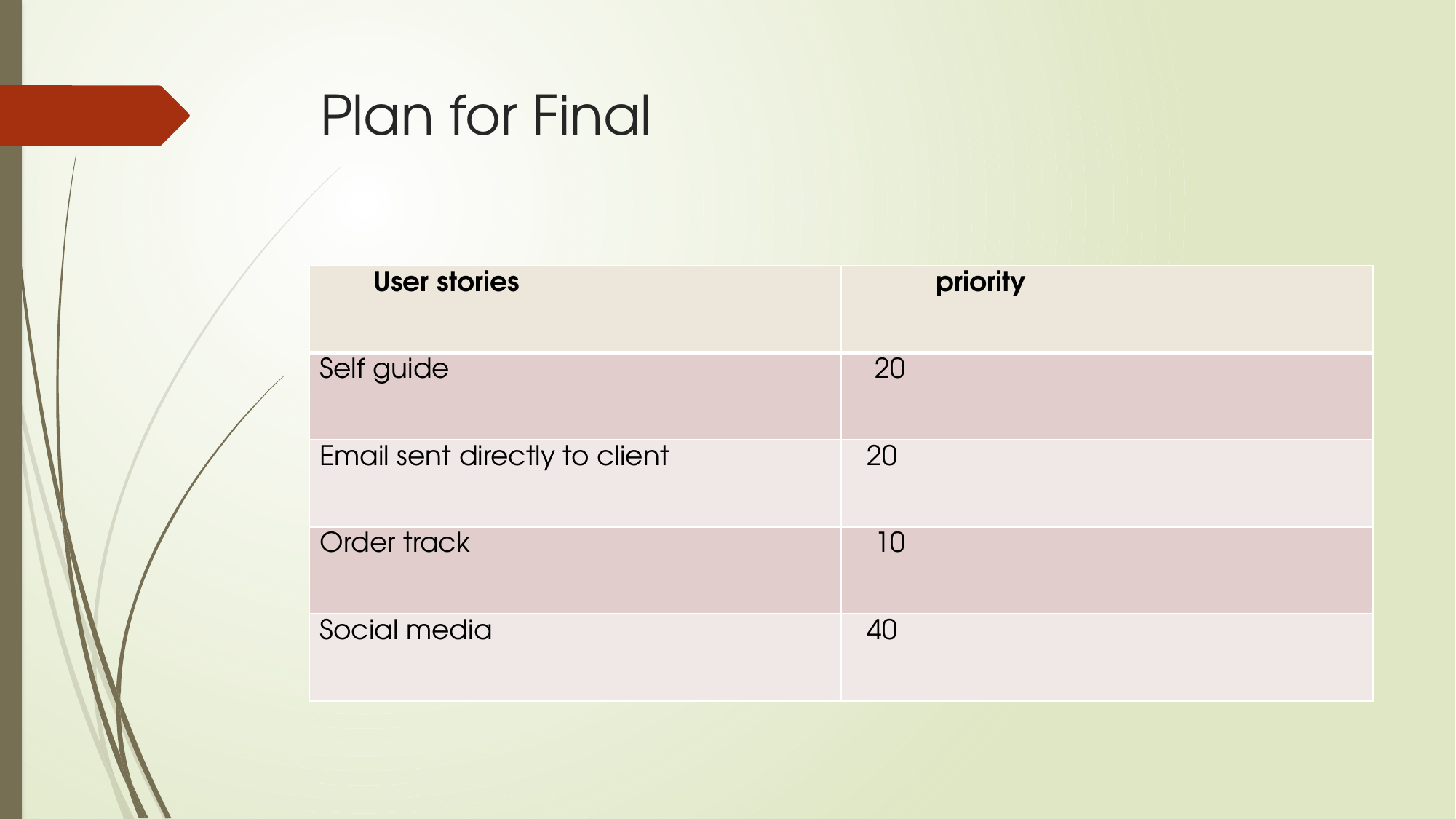

# Plan for Final
| User stories | priority |
| --- | --- |
| Self guide | 20 |
| Email sent directly to client | 20 |
| Order track | 10 |
| Social media | 40 |